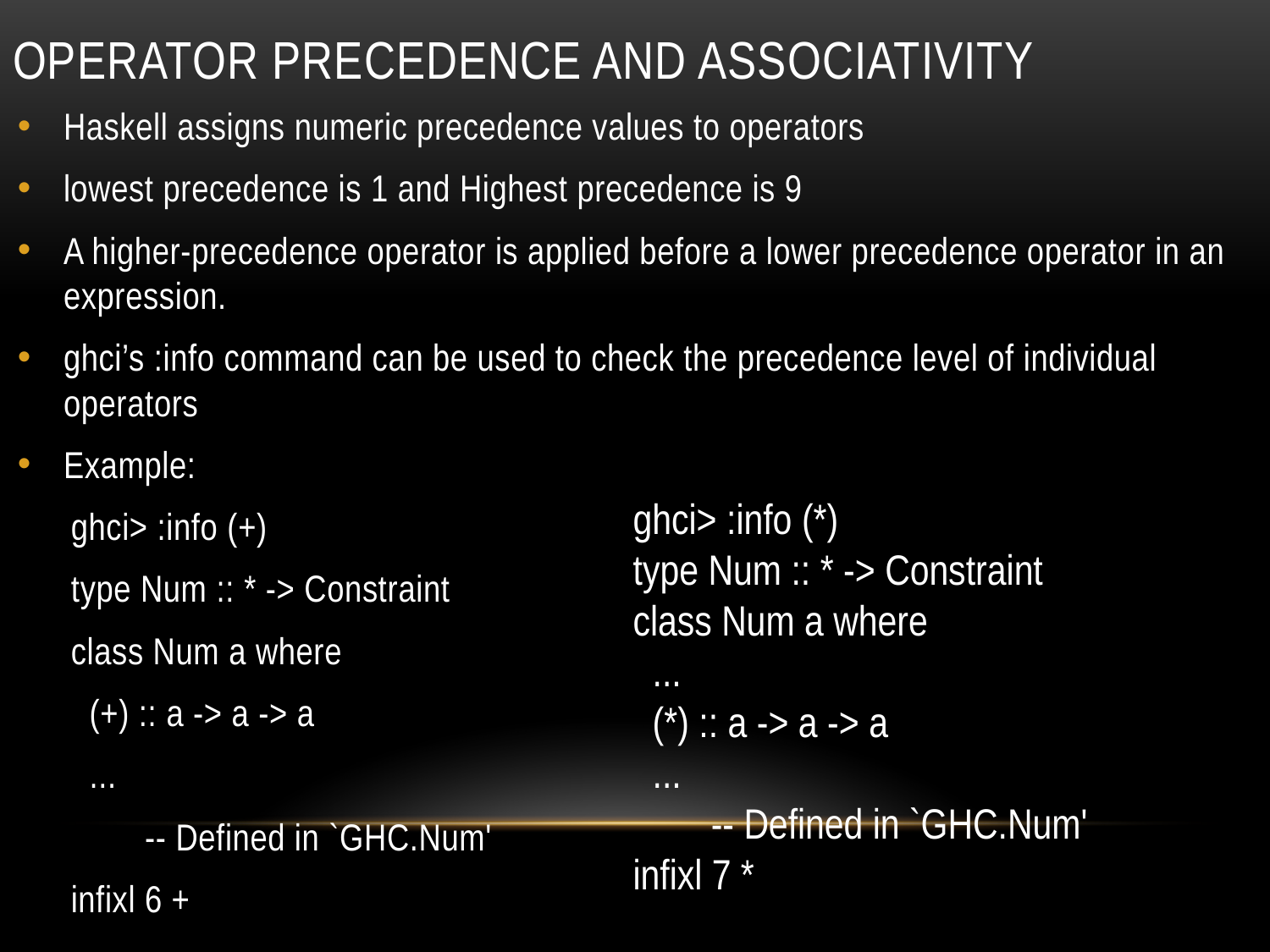

# Operator precedence and associativity
Haskell assigns numeric precedence values to operators
lowest precedence is 1 and Highest precedence is 9
A higher-precedence operator is applied before a lower precedence operator in an expression.
ghci’s :info command can be used to check the precedence level of individual operators
Example:
ghci> :info (+)
type Num :: * -> Constraint
class Num a where
  (+) :: a -> a -> a
  ...
        -- Defined in `GHC.Num'
infixl 6 +

ghci> :info (*)
type Num :: * -> Constraint
class Num a where
  ...
  (*) :: a -> a -> a
  ...
        -- Defined in `GHC.Num'
infixl 7 *